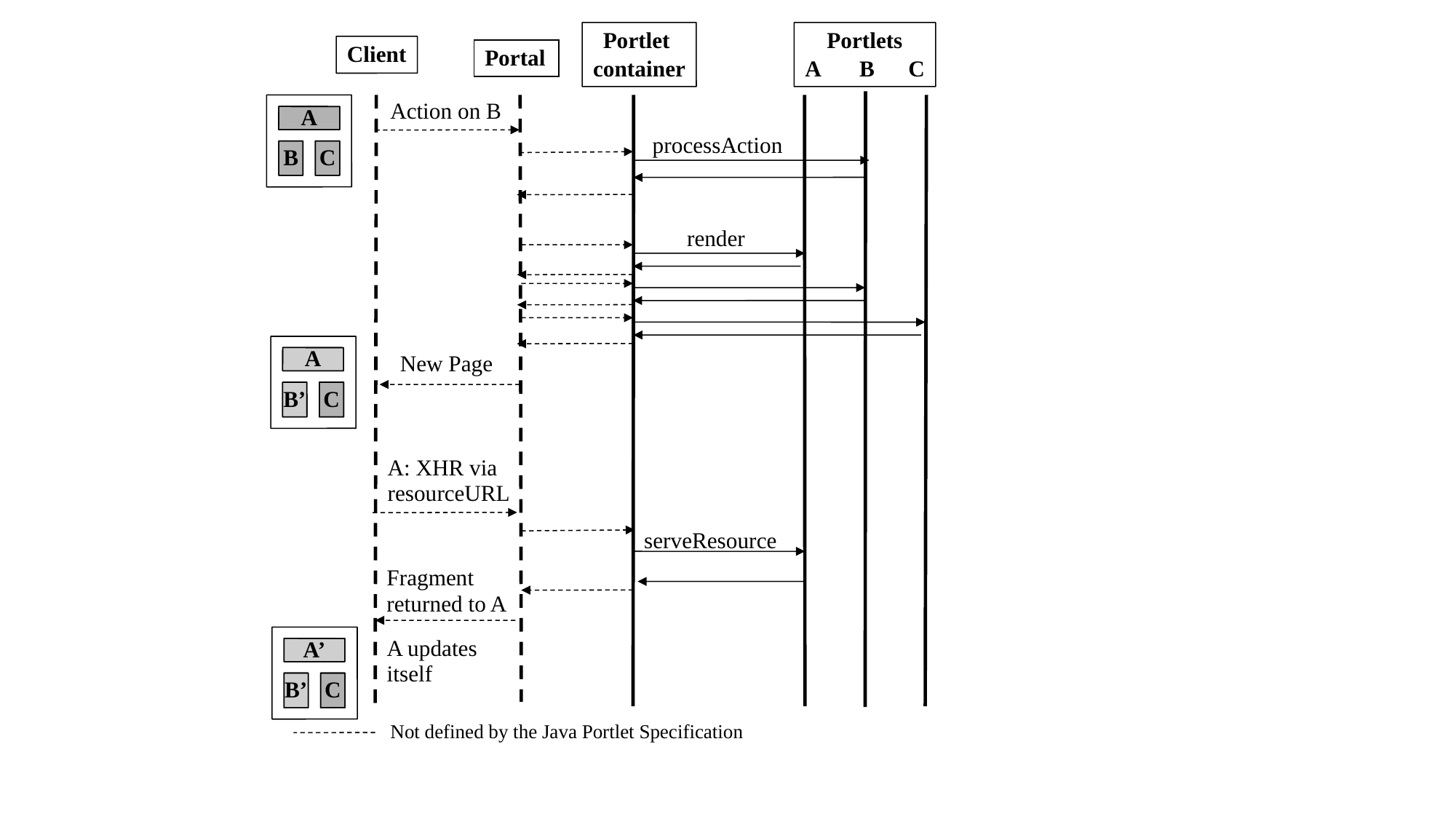

Portlet
container
Portlets
A       B      C
Client
Portal

Action on B

A
processAction

B

C

render

New Page

A

B’

C

A: XHR via
resourceURL

serveResource

Fragment
returned to A

A updates
itself

A’

B’

C
Not defined by the Java Portlet Specification